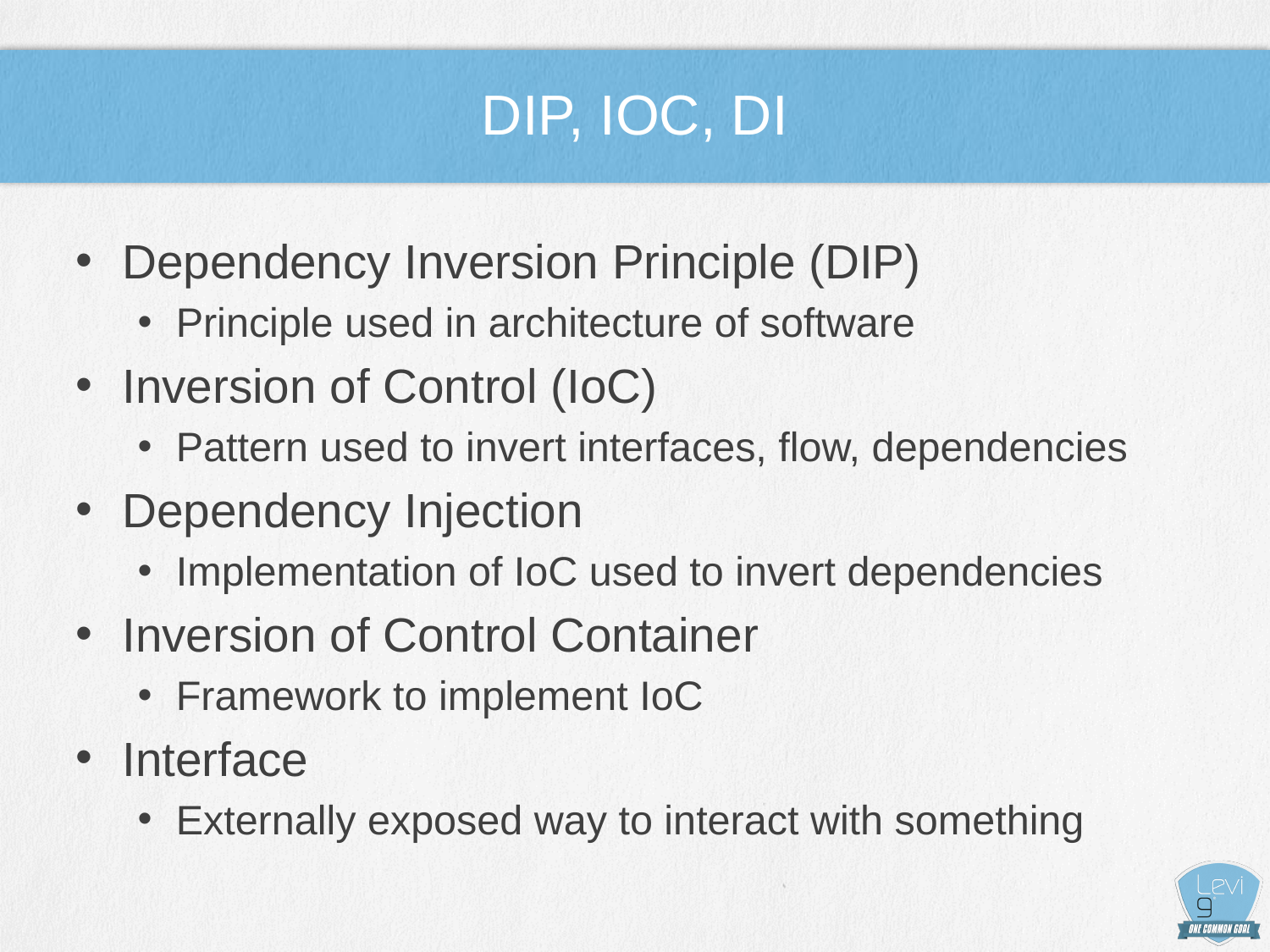

# DIP, Ioc, DI

Dependency Inversion Principle (DIP)
Principle used in architecture of software
Inversion of Control (IoC)
Pattern used to invert interfaces, flow, dependencies
Dependency Injection
Implementation of IoC used to invert dependencies
Inversion of Control Container
Framework to implement IoC
Interface
Externally exposed way to interact with something